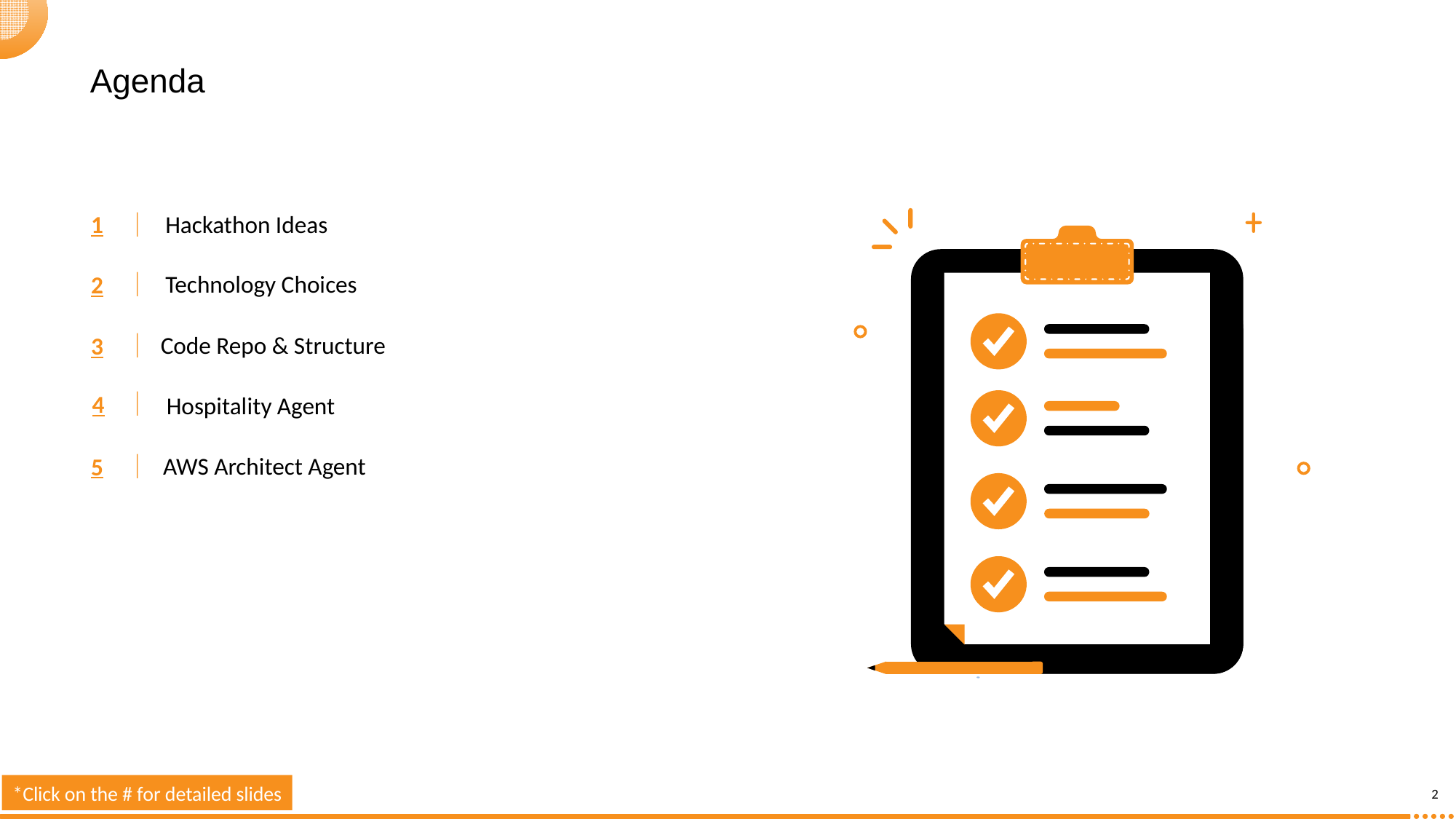

Agenda
Hackathon Ideas
1
｜

Technology Choices
｜
2
Code Repo & Structure
｜
3
4
｜
Hospitality Agent
AWS Architect Agent
5
｜
*Click on the # for detailed slides